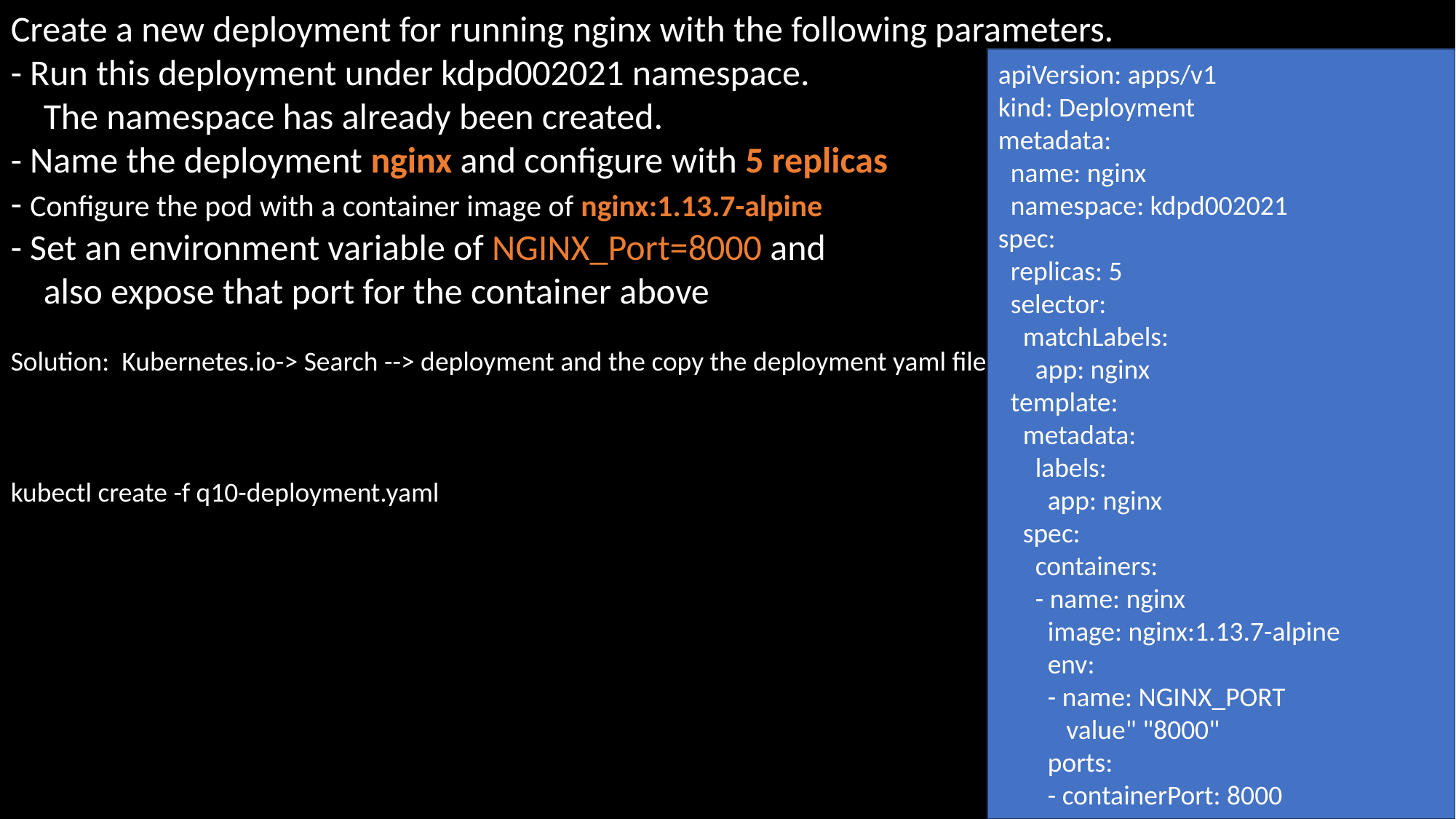

Create a new deployment for running nginx with the following parameters.
- Run this deployment under kdpd002021 namespace.
    The namespace has already been created.
- Name the deployment nginx and configure with 5 replicas
- Configure the pod with a container image of nginx:1.13.7-alpine
- Set an environment variable of NGINX_Port=8000 and
    also expose that port for the container above

Solution:  Kubernetes.io-> Search --> deployment and the copy the deployment yaml file

kubectl create -f q10-deployment.yaml
apiVersion: apps/v1
kind: Deployment
metadata:
  name: nginx
  namespace: kdpd002021
spec:
  replicas: 5
  selector:
    matchLabels:
      app: nginx
  template:
    metadata:
      labels:
        app: nginx
    spec:
      containers:
      - name: nginx
        image: nginx:1.13.7-alpine
        env:
        - name: NGINX_PORT
           value" "8000"
        ports:
        - containerPort: 8000